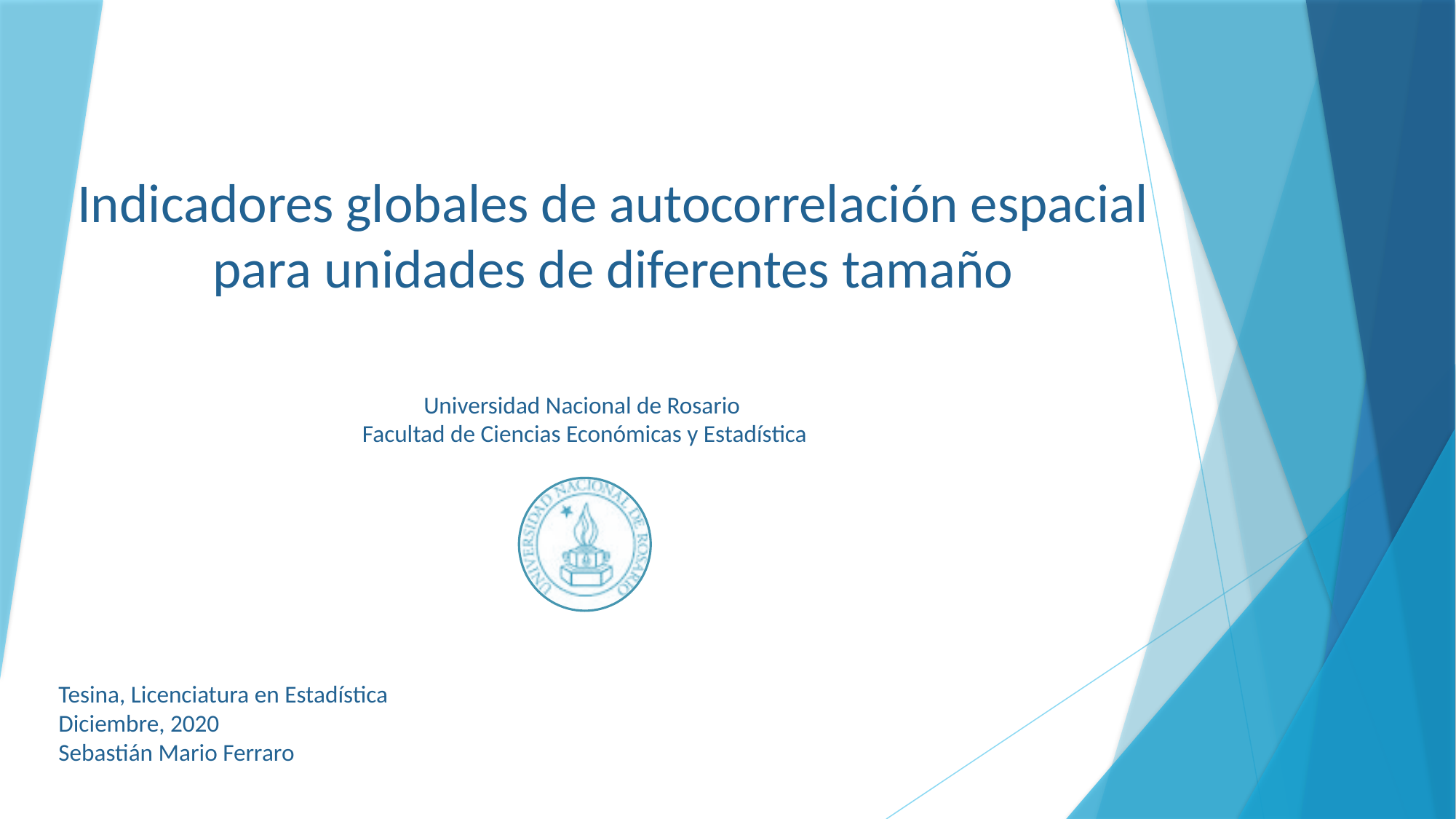

# Indicadores globales de autocorrelación espacial para unidades de diferentes tamaño
Universidad Nacional de Rosario
Facultad de Ciencias Económicas y Estadística

Tesina, Licenciatura en Estadística
Diciembre, 2020
Sebastián Mario Ferraro